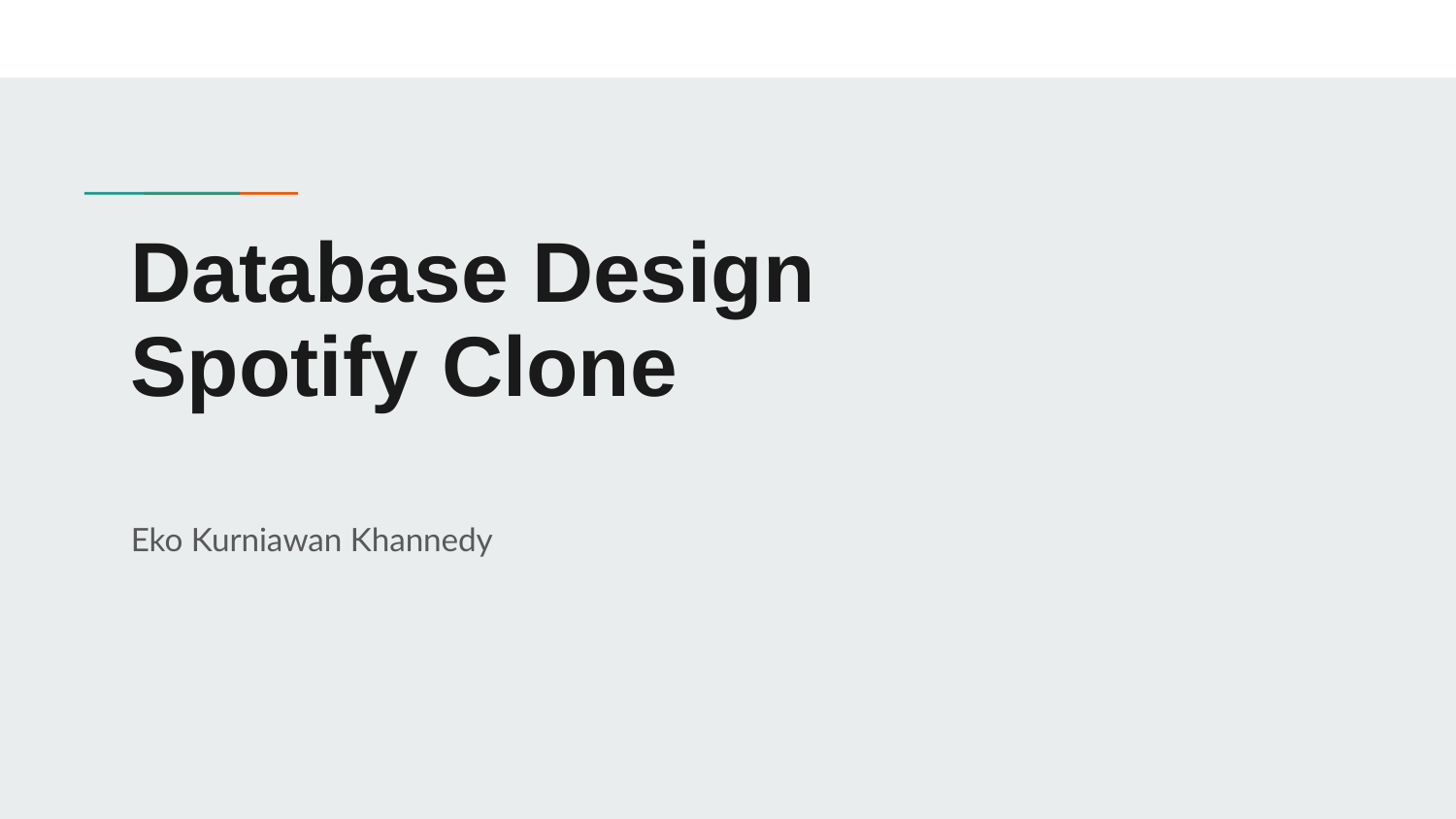

# Database Design
Spotify Clone
Eko Kurniawan Khannedy